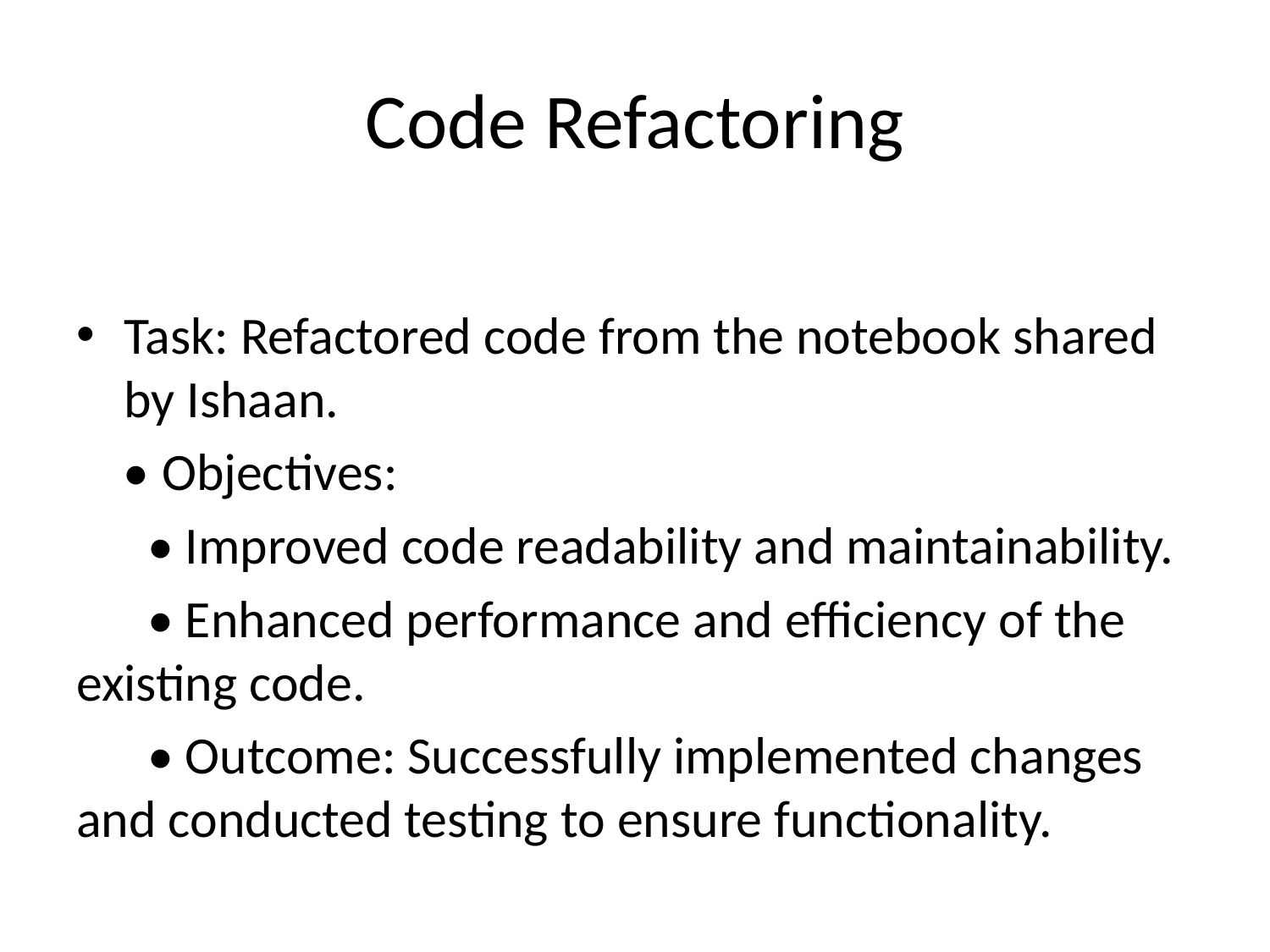

# Code Refactoring

Task: Refactored code from the notebook shared by Ishaan.
    • Objectives:
      • Improved code readability and maintainability.
      • Enhanced performance and efficiency of the existing code.
      • Outcome: Successfully implemented changes and conducted testing to ensure functionality.